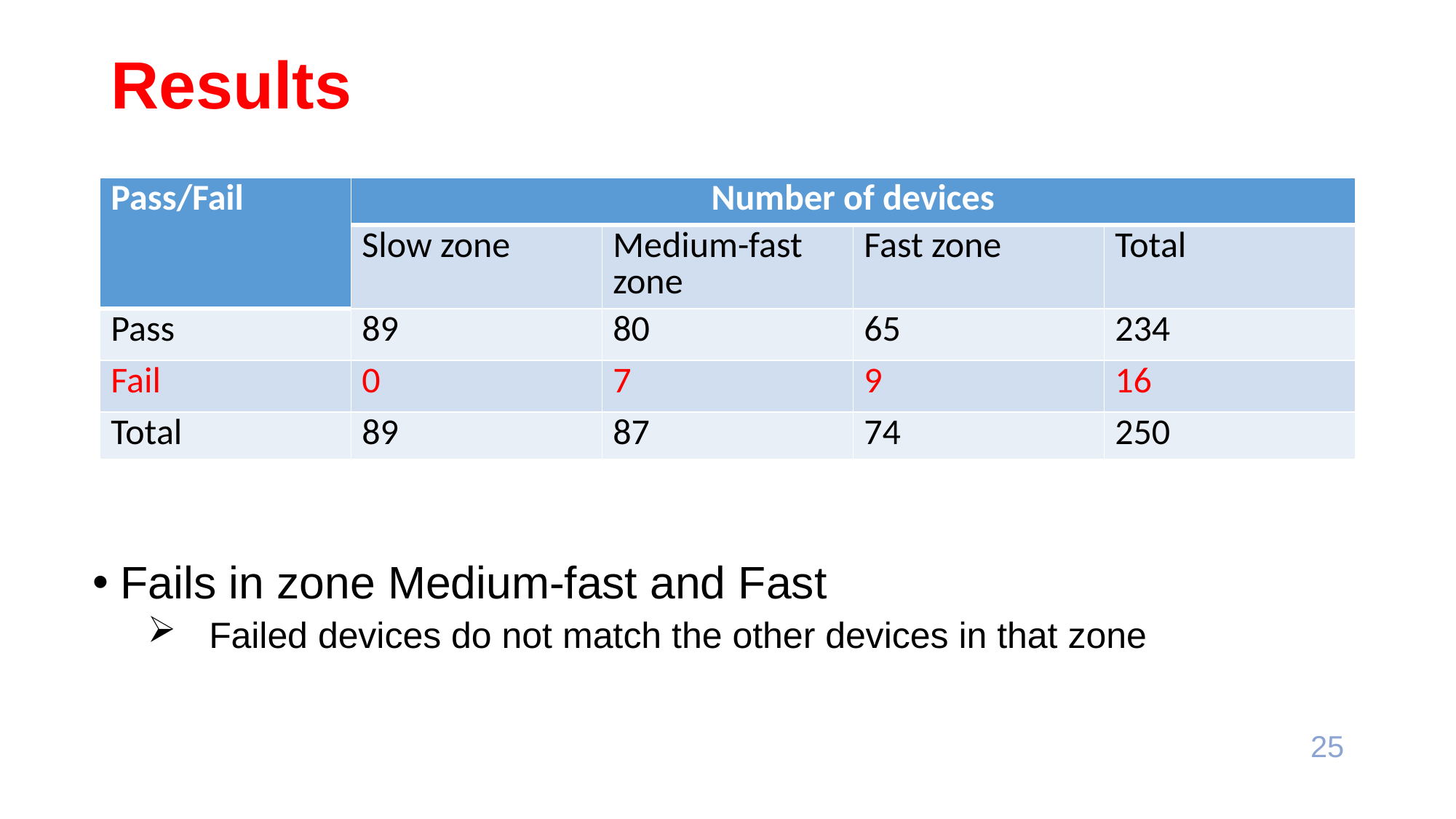

# Results

Fails in zone Medium-fast and Fast
Failed devices do not match the other devices in that zone
| Pass/Fail | Number of devices |  |  |  |
| --- | --- | --- | --- | --- |
|  | Slow zone | Medium-fast zone | Fast zone | Total |
| Pass | 89 | 80 | 65 | 234 |
| Fail | 0 | 7 | 9 | 16 |
| Total | 89 | 87 | 74 | 250 |

25